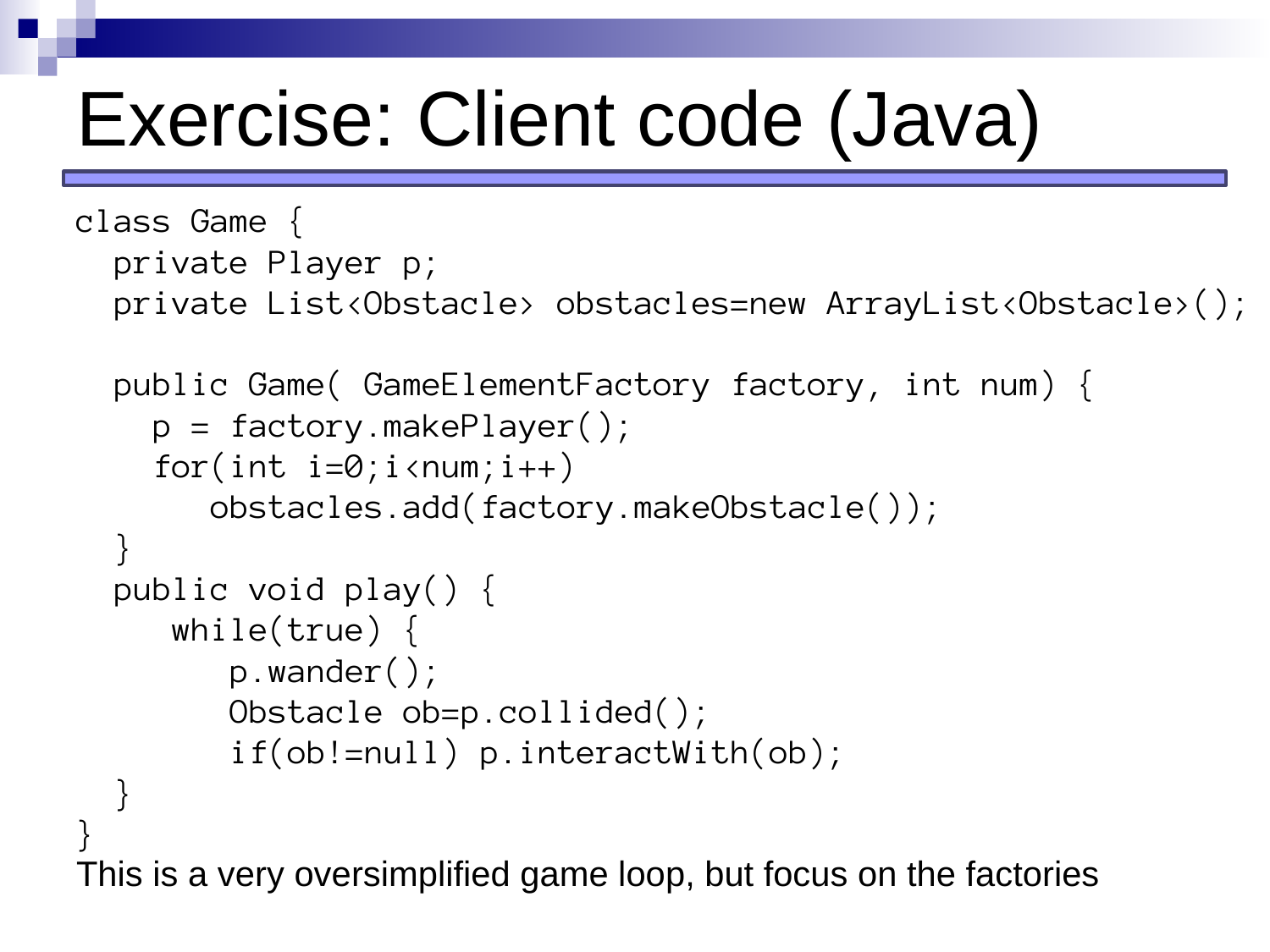

# Exercise: Client code (Java)
class Game {
  private Player p;
  private List<Obstacle> obstacles=new ArrayList<Obstacle>();

  public Game( GameElementFactory factory, int num) {
    p = factory.makePlayer();
    for(int i=0;i<num;i++)
       obstacles.add(factory.makeObstacle());
  }
  public void play() {
     while(true) {
        p.wander();
        Obstacle ob=p.collided();
        if(ob!=null) p.interactWith(ob);
  }
}
This is a very oversimplified game loop, but focus on the factories